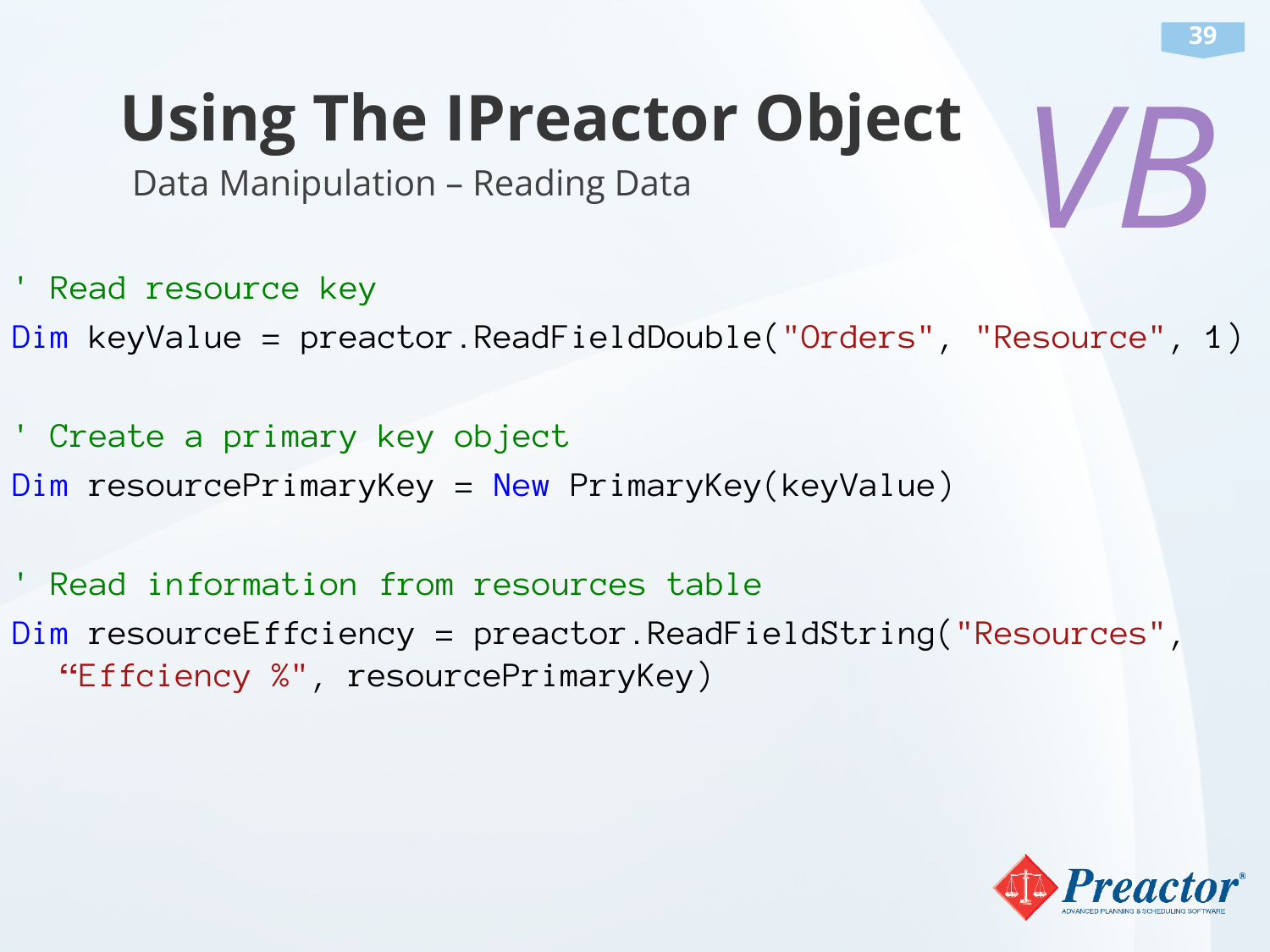

VB
# Using The IPreactor Object
Data Manipulation – Reading Data

' Read resource key
Dim keyValue = preactor.ReadFieldDouble("Orders", "Resource", 1)

' Create a primary key object
Dim resourcePrimaryKey = New PrimaryKey(keyValue)

' Read information from resources table
Dim resourceEffciency = preactor.ReadFieldString("Resources", “Effciency %", resourcePrimaryKey)